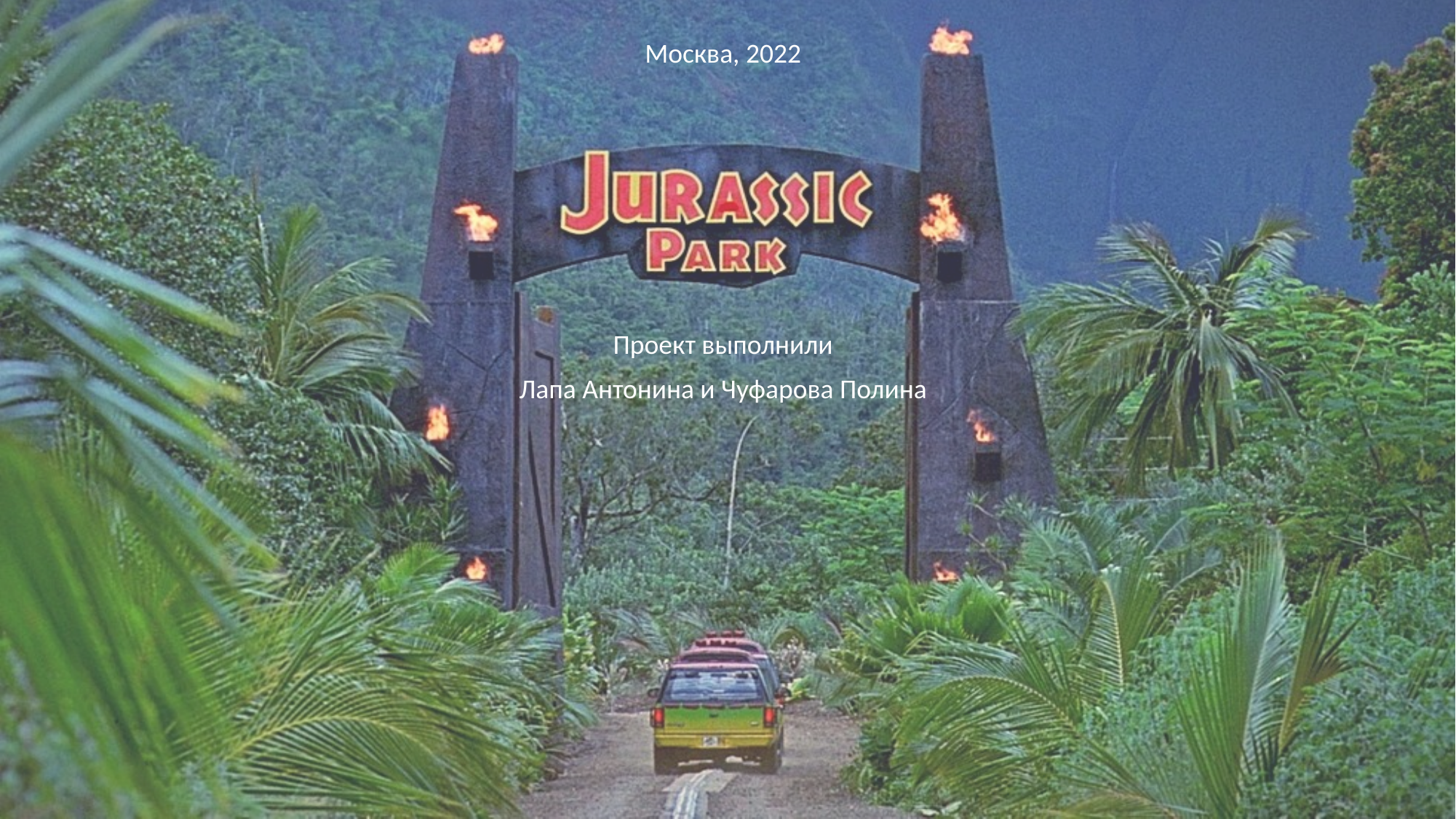

Москва, 2022
Проект выполнили
Лапа Антонина и Чуфарова Полина